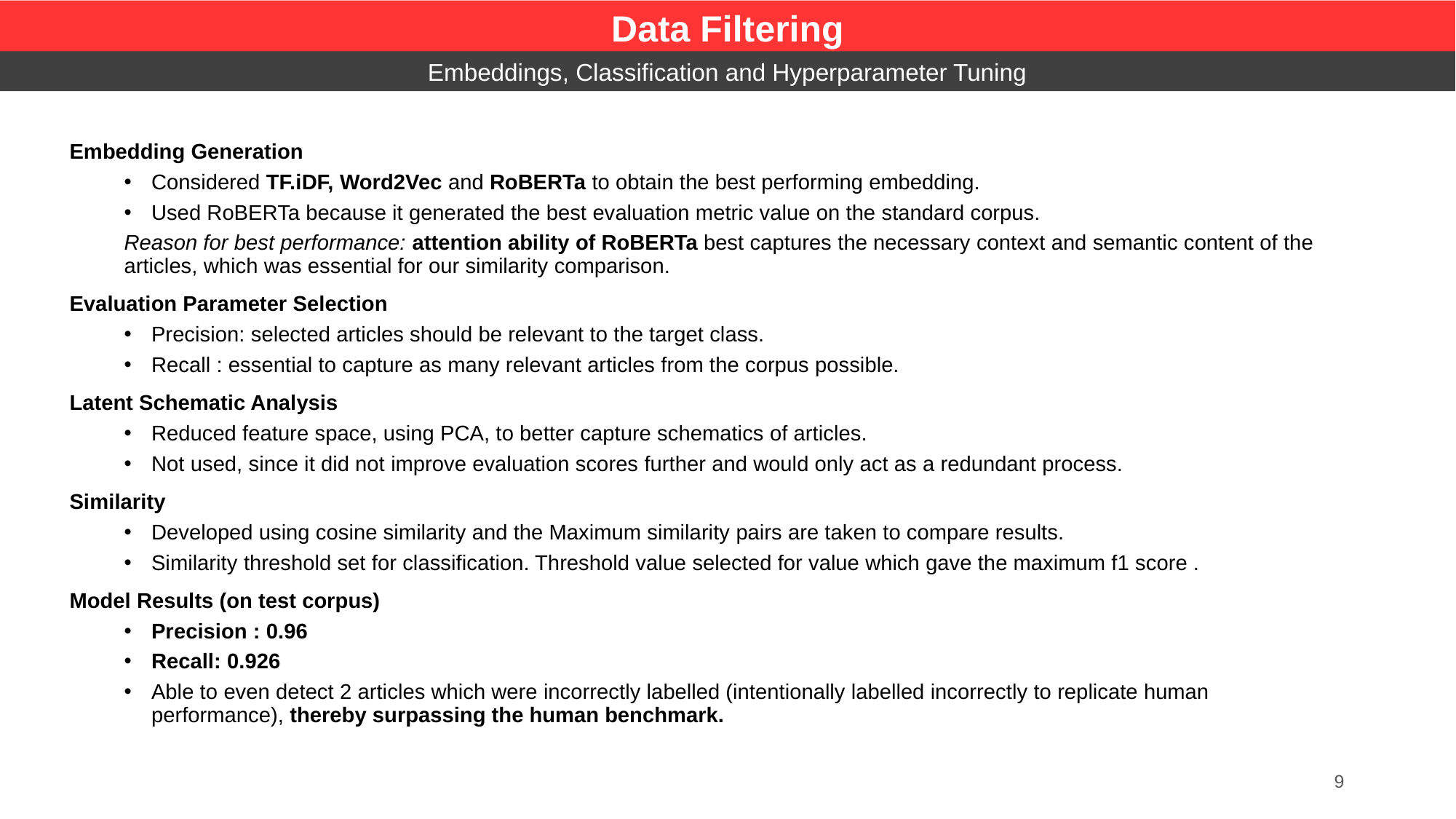

Data Filtering
Embeddings, Classification and Hyperparameter Tuning
Embedding Generation
Considered TF.iDF, Word2Vec and RoBERTa to obtain the best performing embedding.
Used RoBERTa because it generated the best evaluation metric value on the standard corpus.
Reason for best performance: attention ability of RoBERTa best captures the necessary context and semantic content of the articles, which was essential for our similarity comparison.
Evaluation Parameter Selection
Precision: selected articles should be relevant to the target class.
Recall : essential to capture as many relevant articles from the corpus possible.
Latent Schematic Analysis
Reduced feature space, using PCA, to better capture schematics of articles.
Not used, since it did not improve evaluation scores further and would only act as a redundant process.
Similarity
Developed using cosine similarity and the Maximum similarity pairs are taken to compare results.
Similarity threshold set for classification. Threshold value selected for value which gave the maximum f1 score .
Model Results (on test corpus)
Precision : 0.96
Recall: 0.926
Able to even detect 2 articles which were incorrectly labelled (intentionally labelled incorrectly to replicate human performance), thereby surpassing the human benchmark.

9